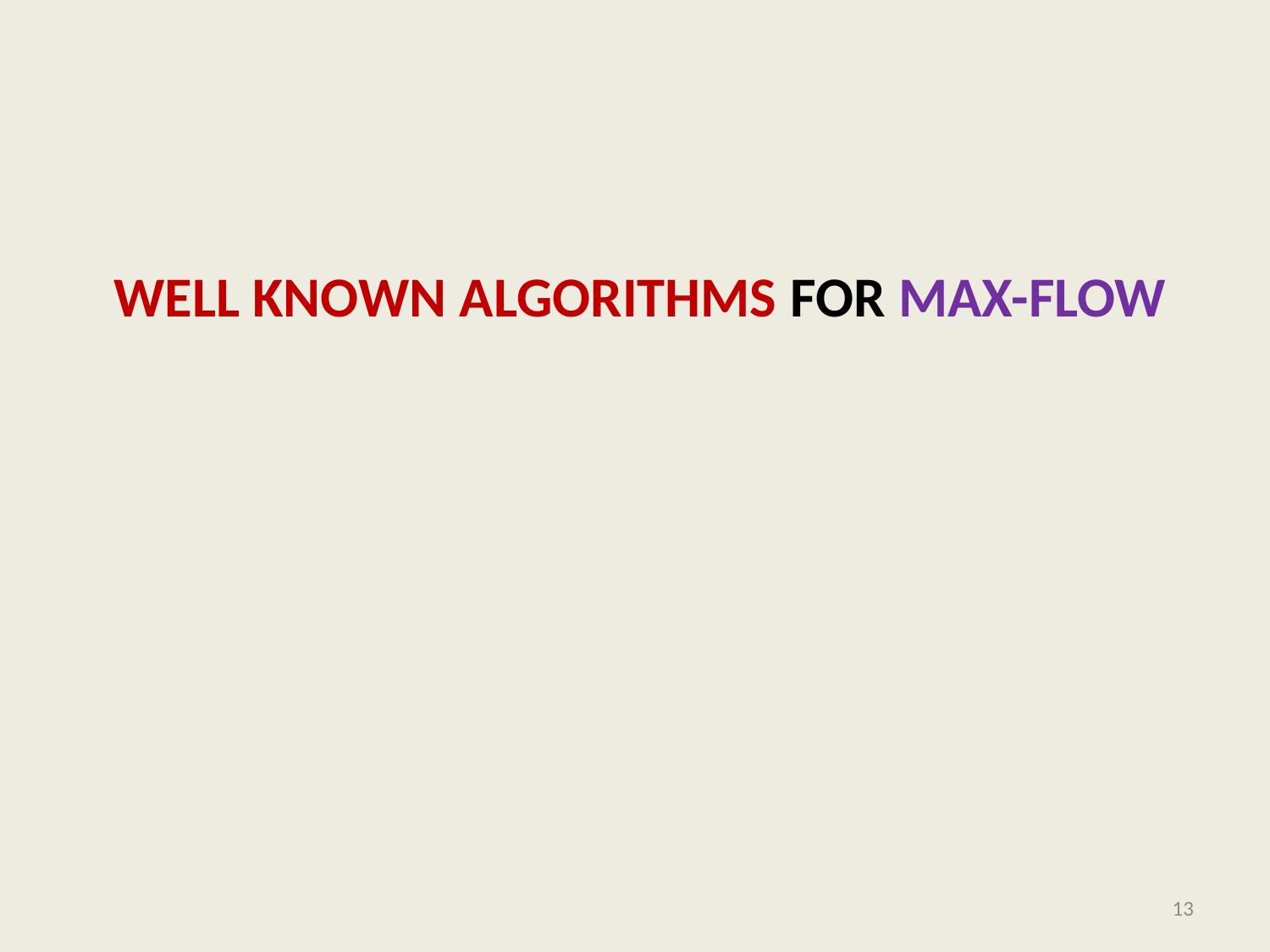

# Well Known Algorithms for Max-Flow

13